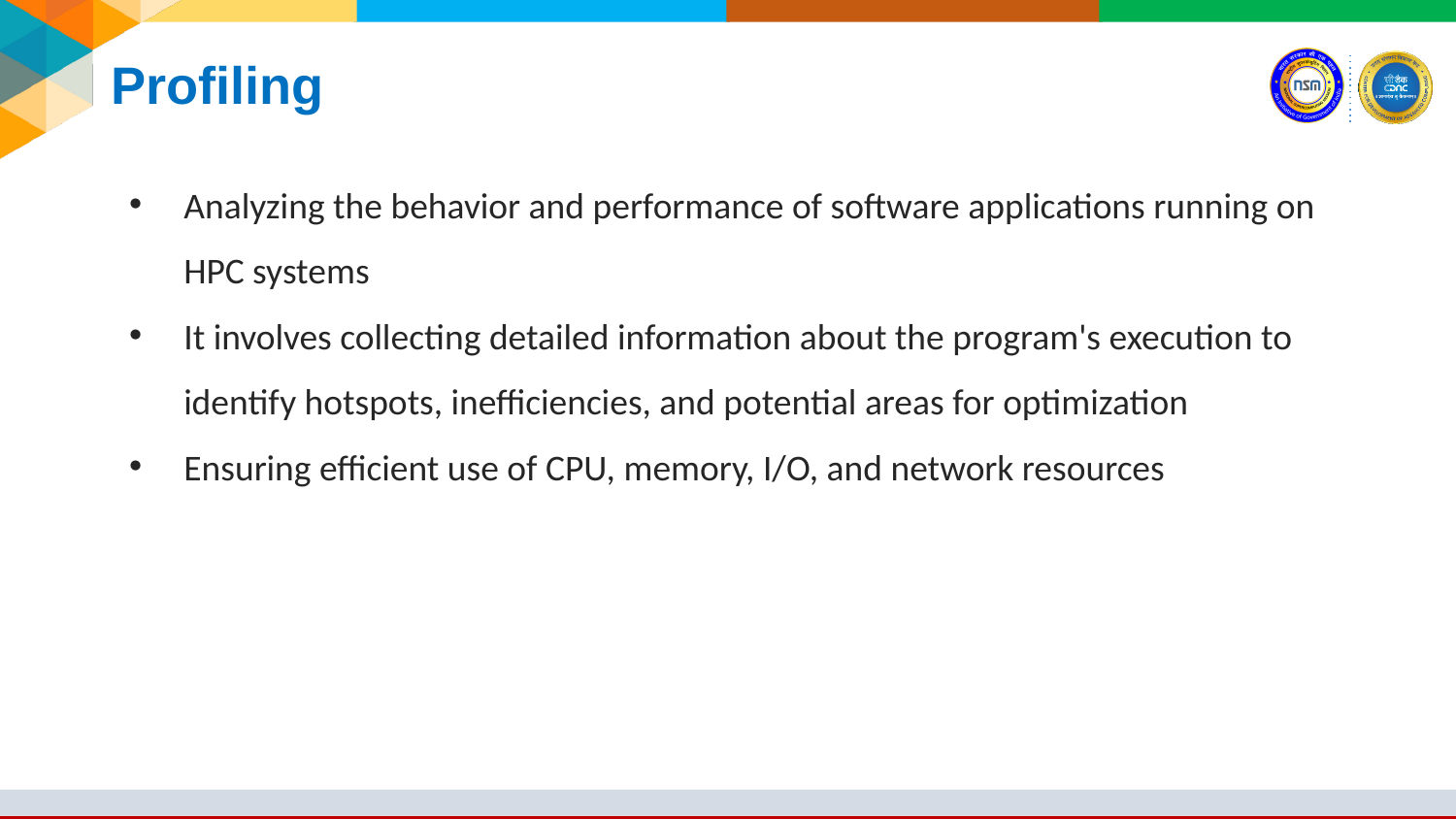

# Profiling
Analyzing the behavior and performance of software applications running on HPC systems
It involves collecting detailed information about the program's execution to identify hotspots, inefficiencies, and potential areas for optimization
Ensuring efficient use of CPU, memory, I/O, and network resources